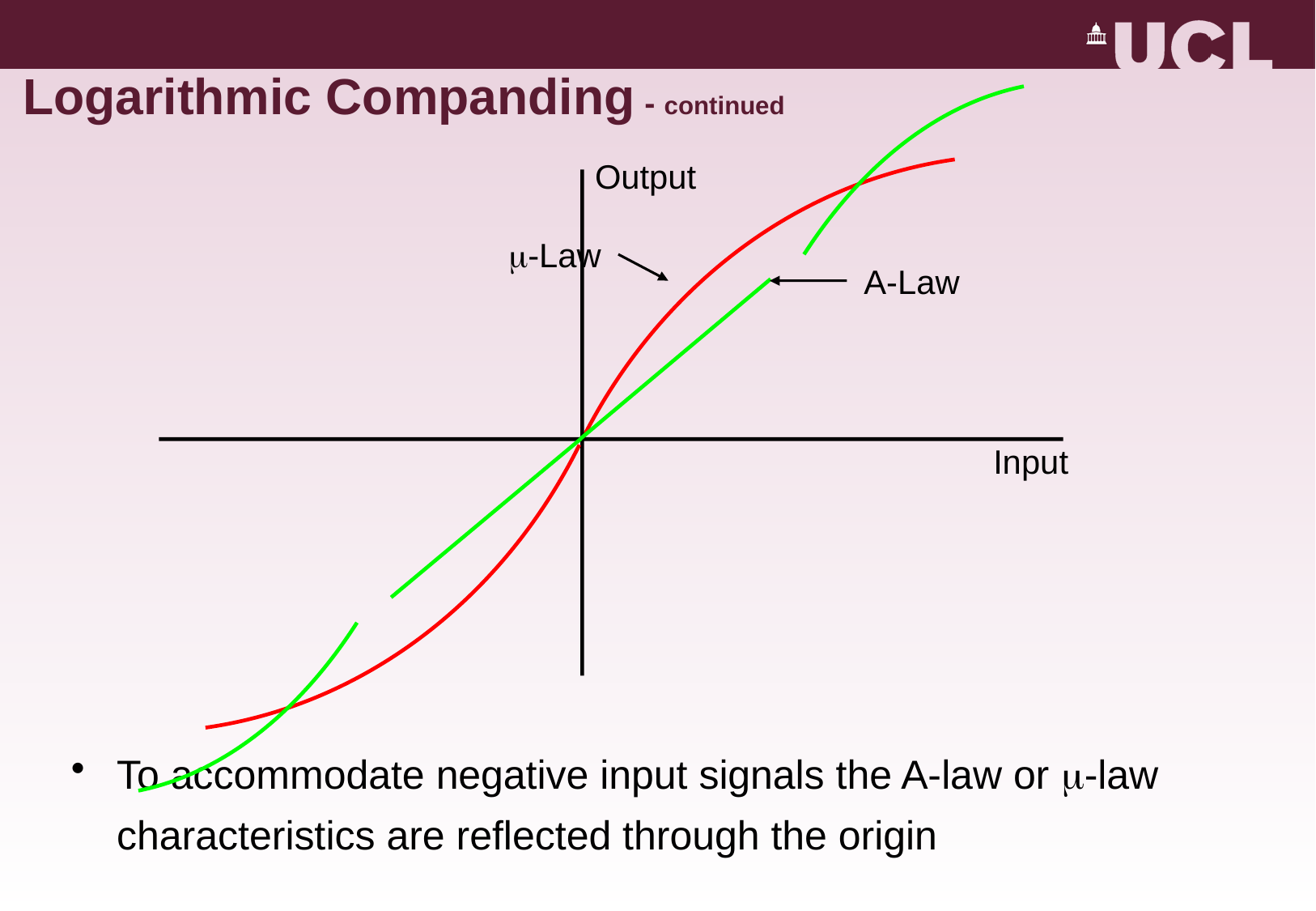

# Logarithmic Companding - continued
Output

μ-Law

A-Law

Input

To accommodate negative input signals the A-law or μ-law characteristics are reflected through the origin